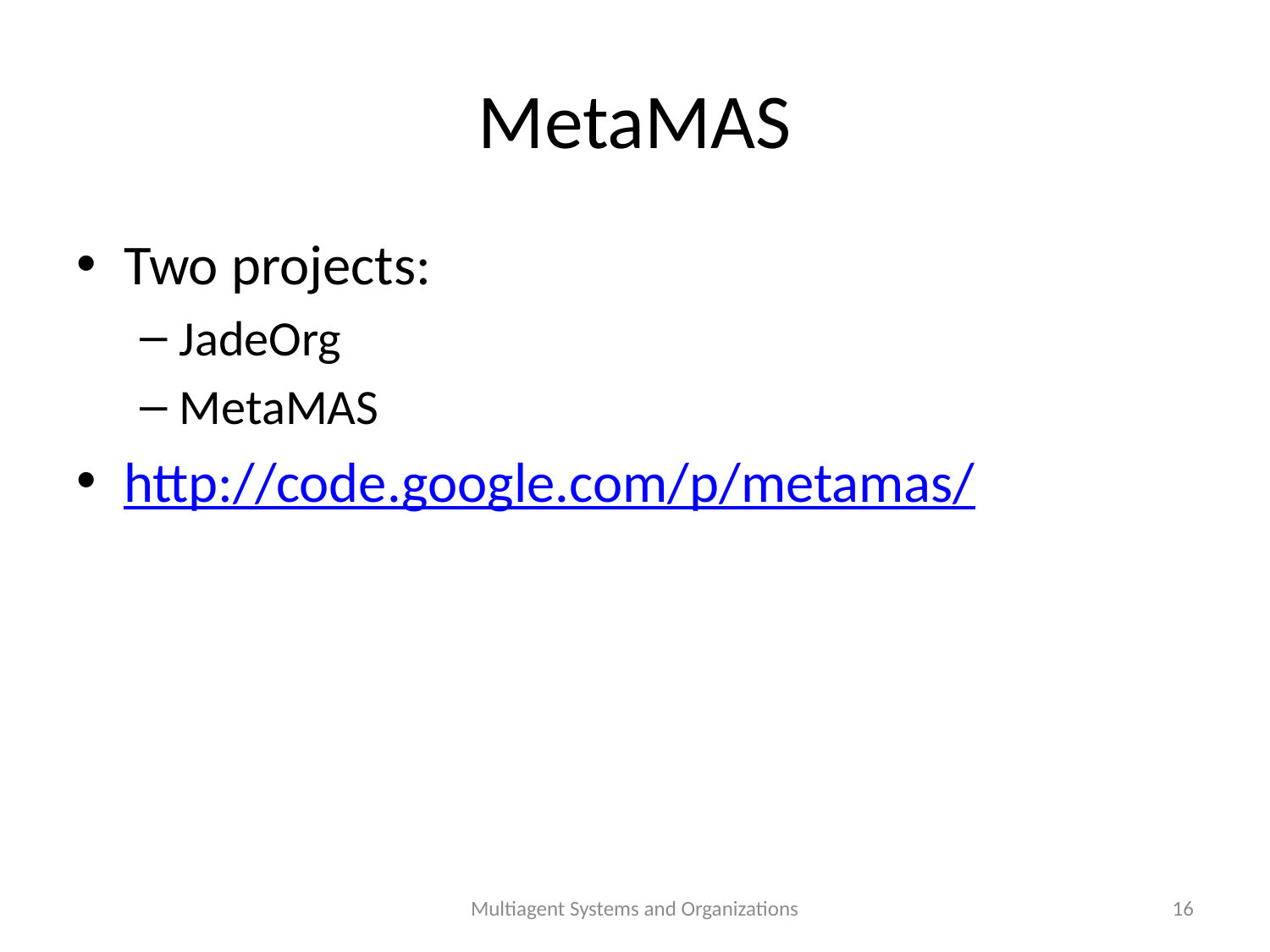

# MetaMAS
Two projects:
JadeOrg
MetaMAS
http://code.google.com/p/metamas/
Multiagent Systems and Organizations
16